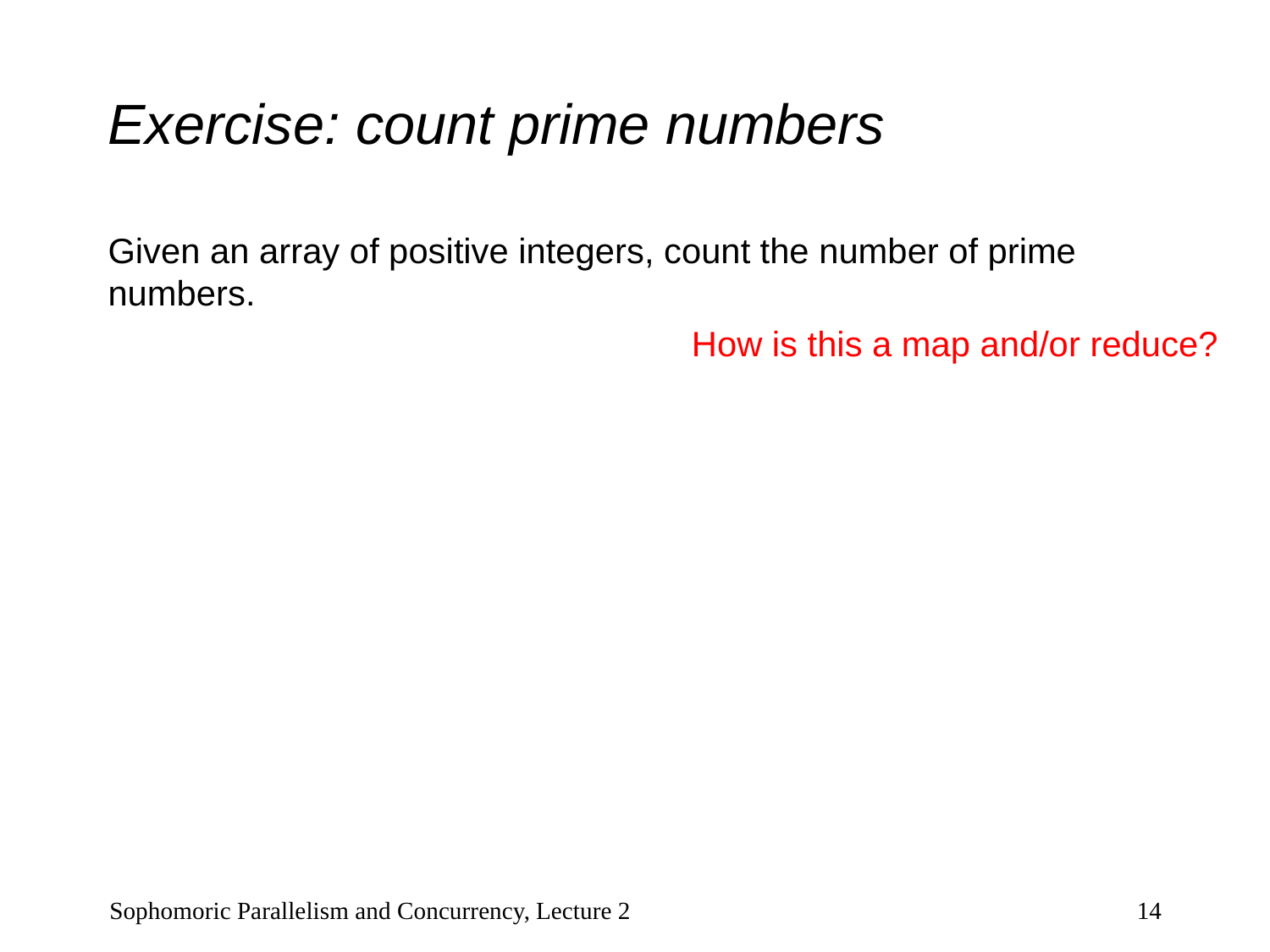

# Exercise: count prime numbers
Given an array of positive integers, count the number of prime numbers.
How is this a map and/or reduce?
Sophomoric Parallelism and Concurrency, Lecture 2
14